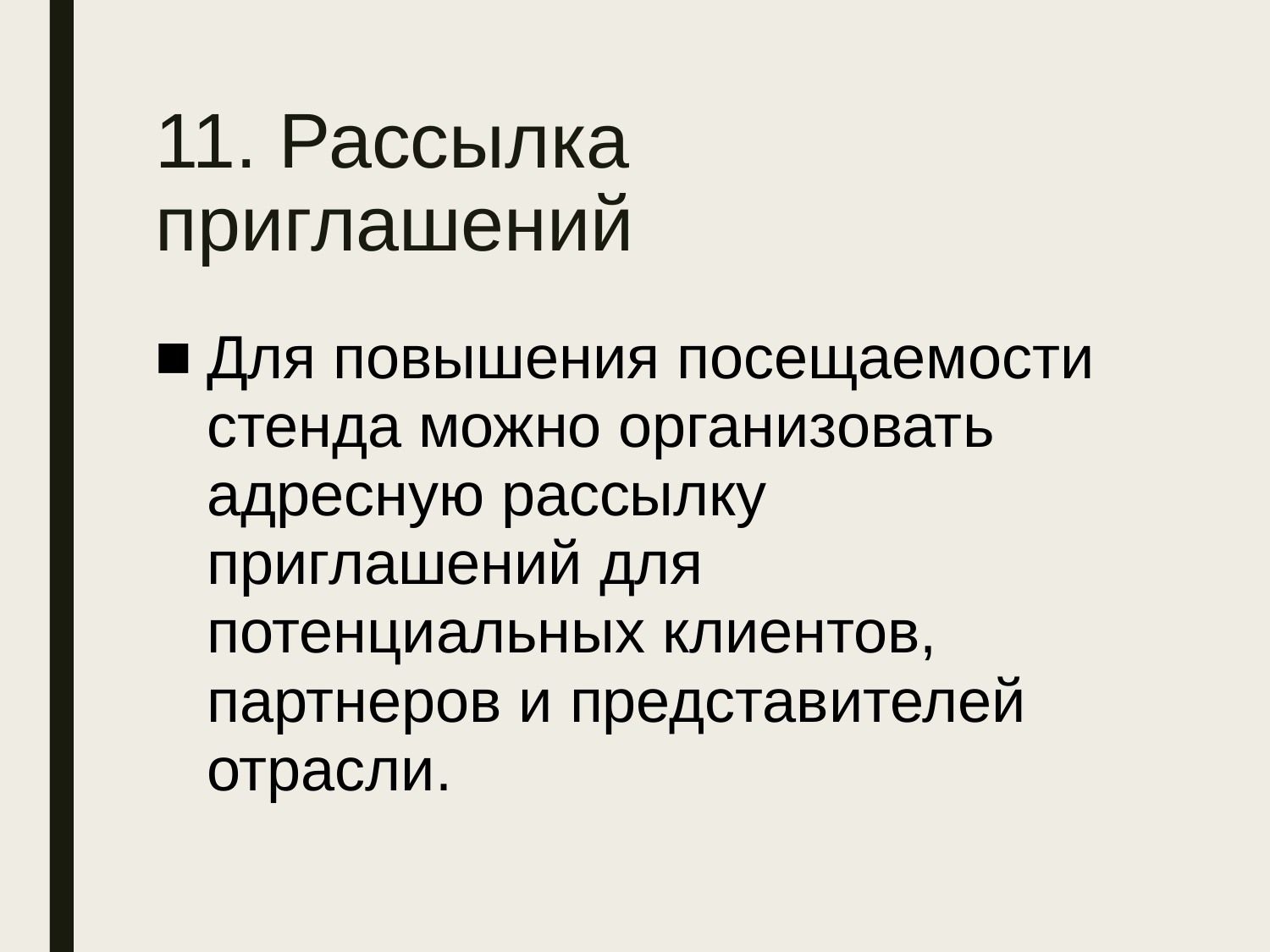

# 11. Рассылка приглашений
Для повышения посещаемости стенда можно организовать адресную рассылку приглашений для потенциальных клиентов, партнеров и представителей отрасли.